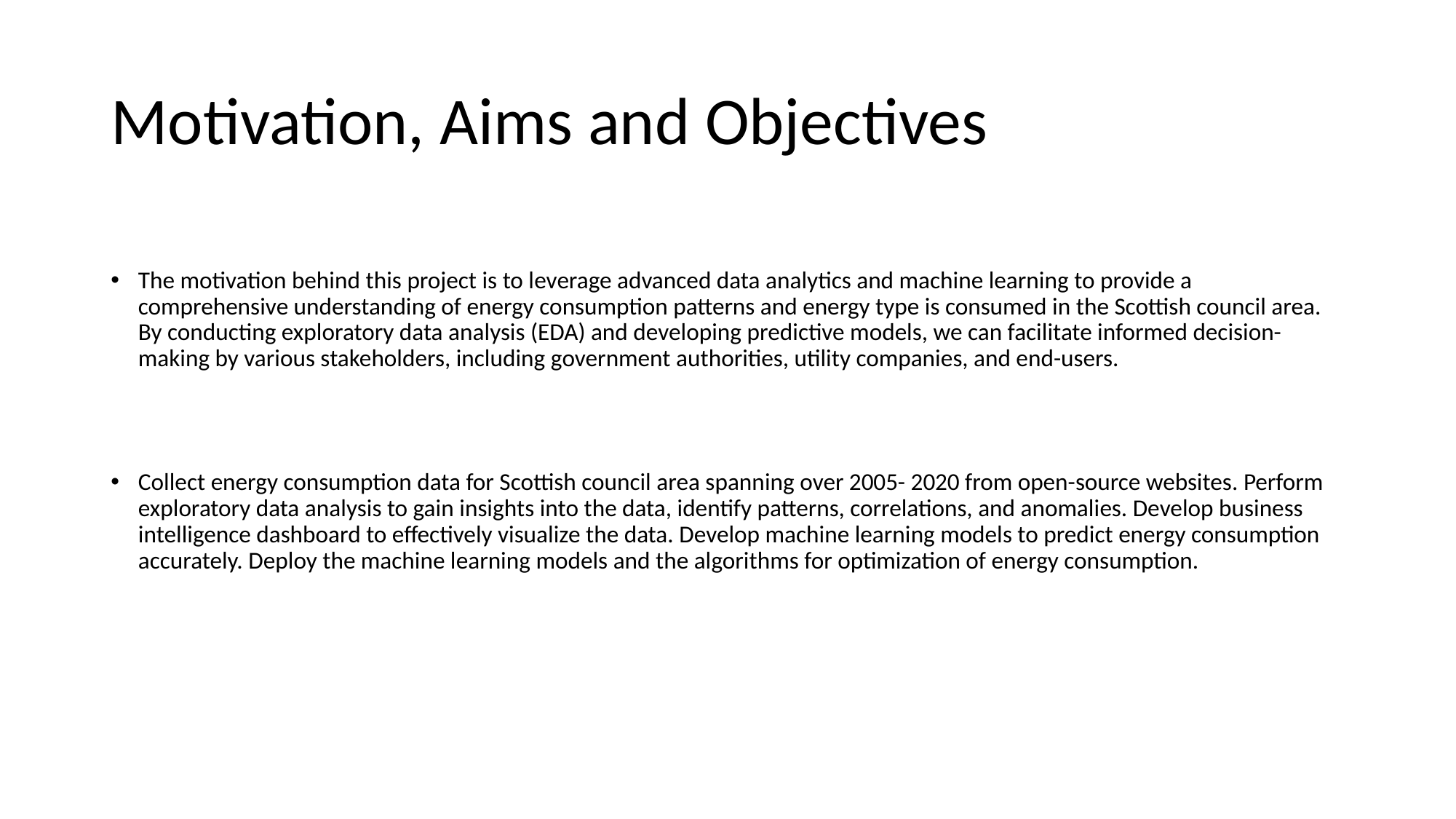

# Motivation, Aims and Objectives

The motivation behind this project is to leverage advanced data analytics and machine learning to provide a comprehensive understanding of energy consumption patterns and energy type is consumed in the Scottish council area. By conducting exploratory data analysis (EDA) and developing predictive models, we can facilitate informed decision-making by various stakeholders, including government authorities, utility companies, and end-users.

Collect energy consumption data for Scottish council area spanning over 2005- 2020 from open-source websites. Perform exploratory data analysis to gain insights into the data, identify patterns, correlations, and anomalies. Develop business intelligence dashboard to effectively visualize the data. Develop machine learning models to predict energy consumption accurately. Deploy the machine learning models and the algorithms for optimization of energy consumption.